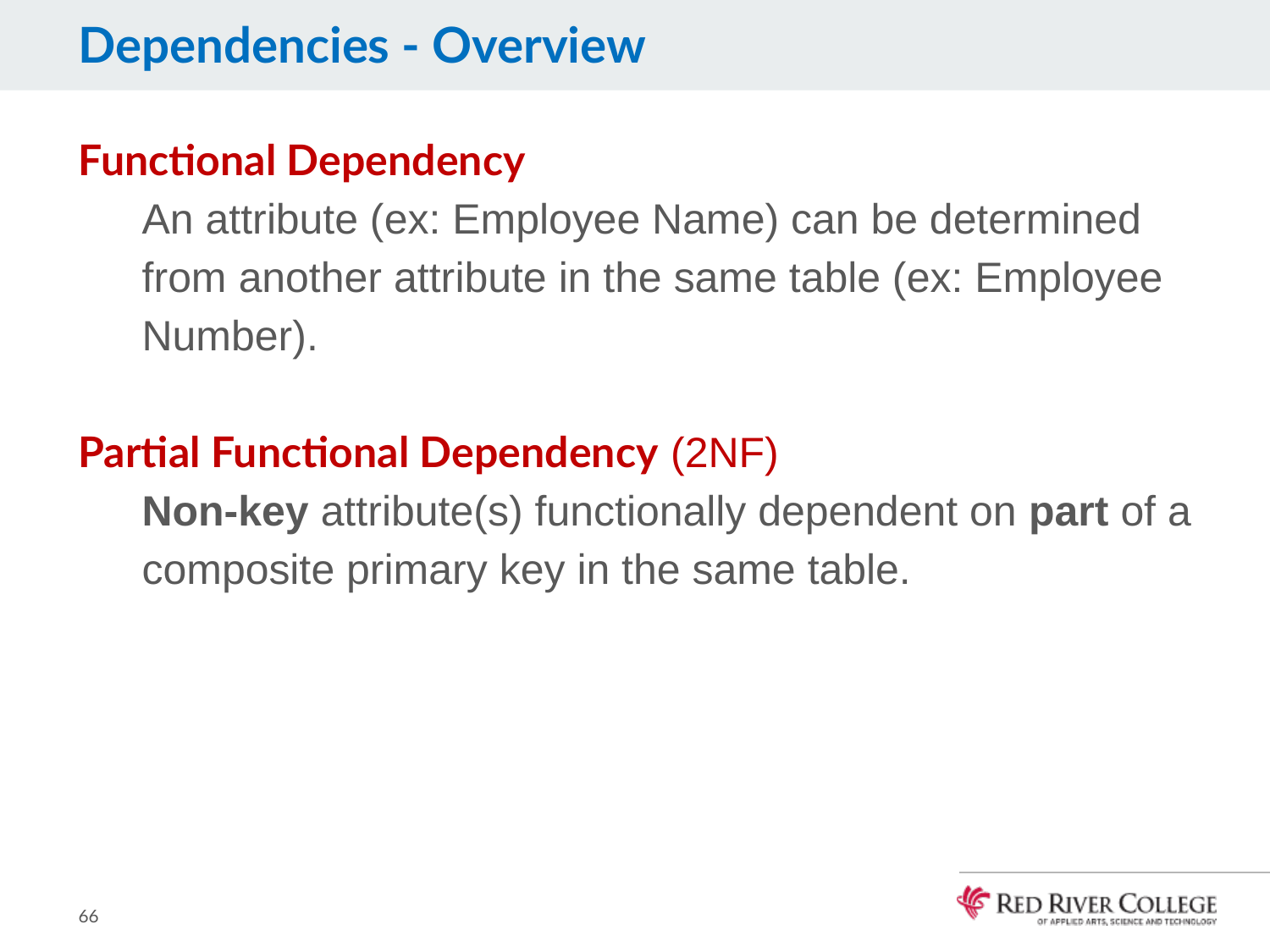

# Dependencies - Overview
Functional Dependency
An attribute (ex: Employee Name) can be determined from another attribute in the same table (ex: Employee Number).

Partial Functional Dependency (2NF)
Non-key attribute(s) functionally dependent on part of a
composite primary key in the same table.
66